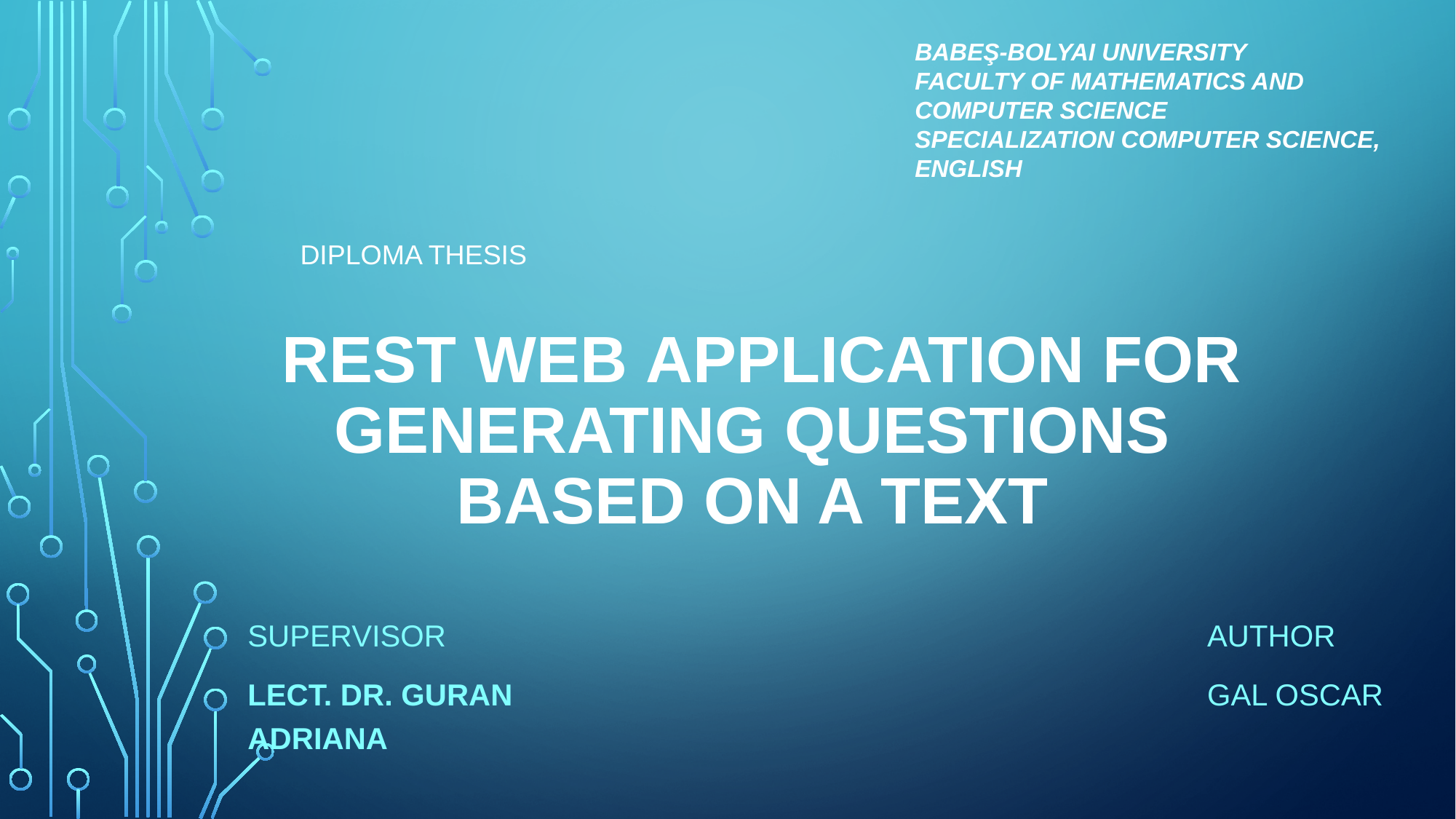

BABEŞ-BOLYAI UNIVERSITY
FACULTY OF MATHEMATICS AND COMPUTER SCIENCE
SPECIALIZATION COMPUTER SCIENCE, ENGLISH
DIPLOMA THESIS
# Rest Web Application for Generating Questions Based on a Text
Supervisor
lect. dr. Guran Adriana

Author
Gal Oscar